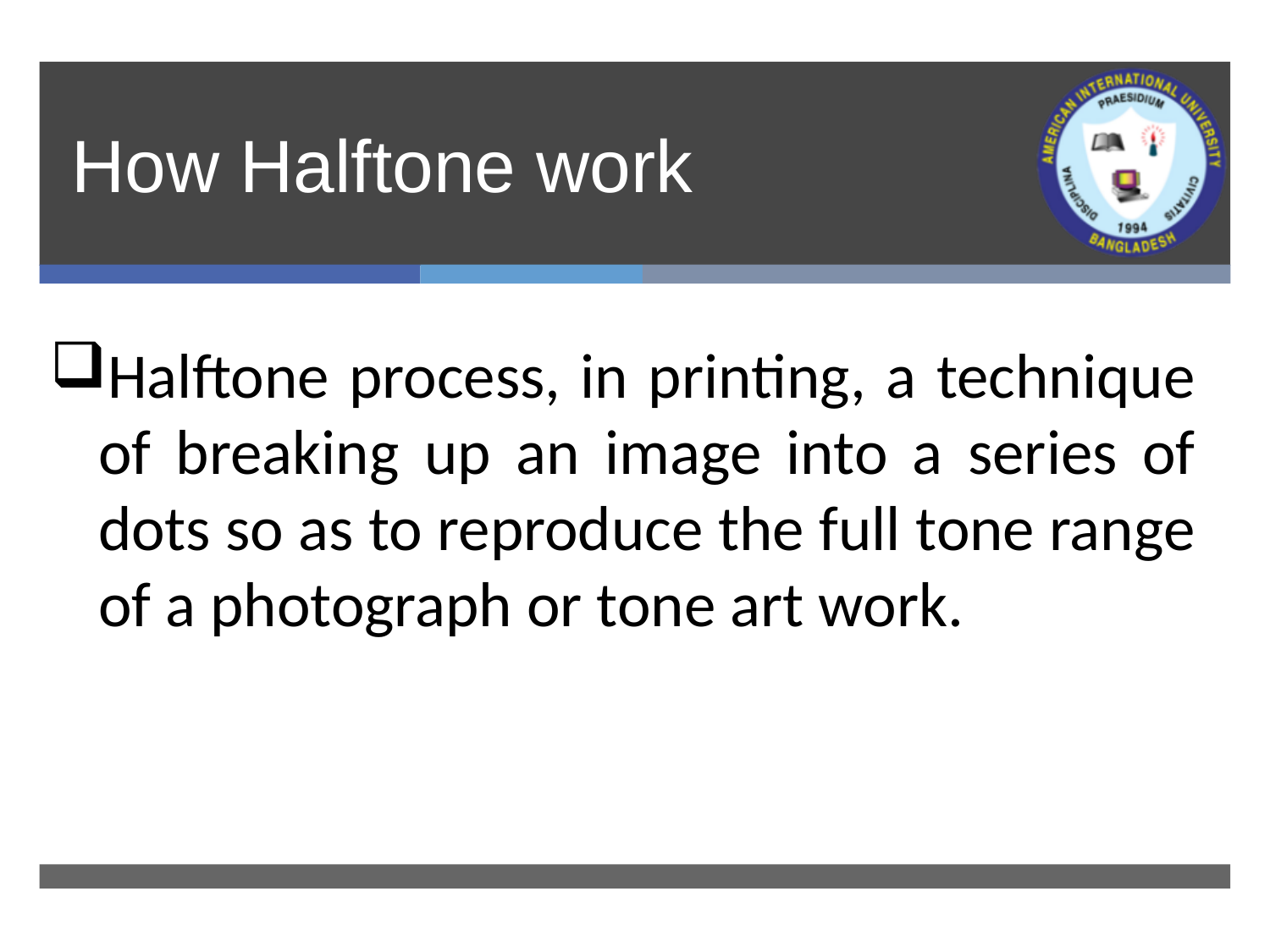

# How Halftone work
Halftone process, in printing, a technique of breaking up an image into a series of dots so as to reproduce the full tone range of a photograph or tone art work.